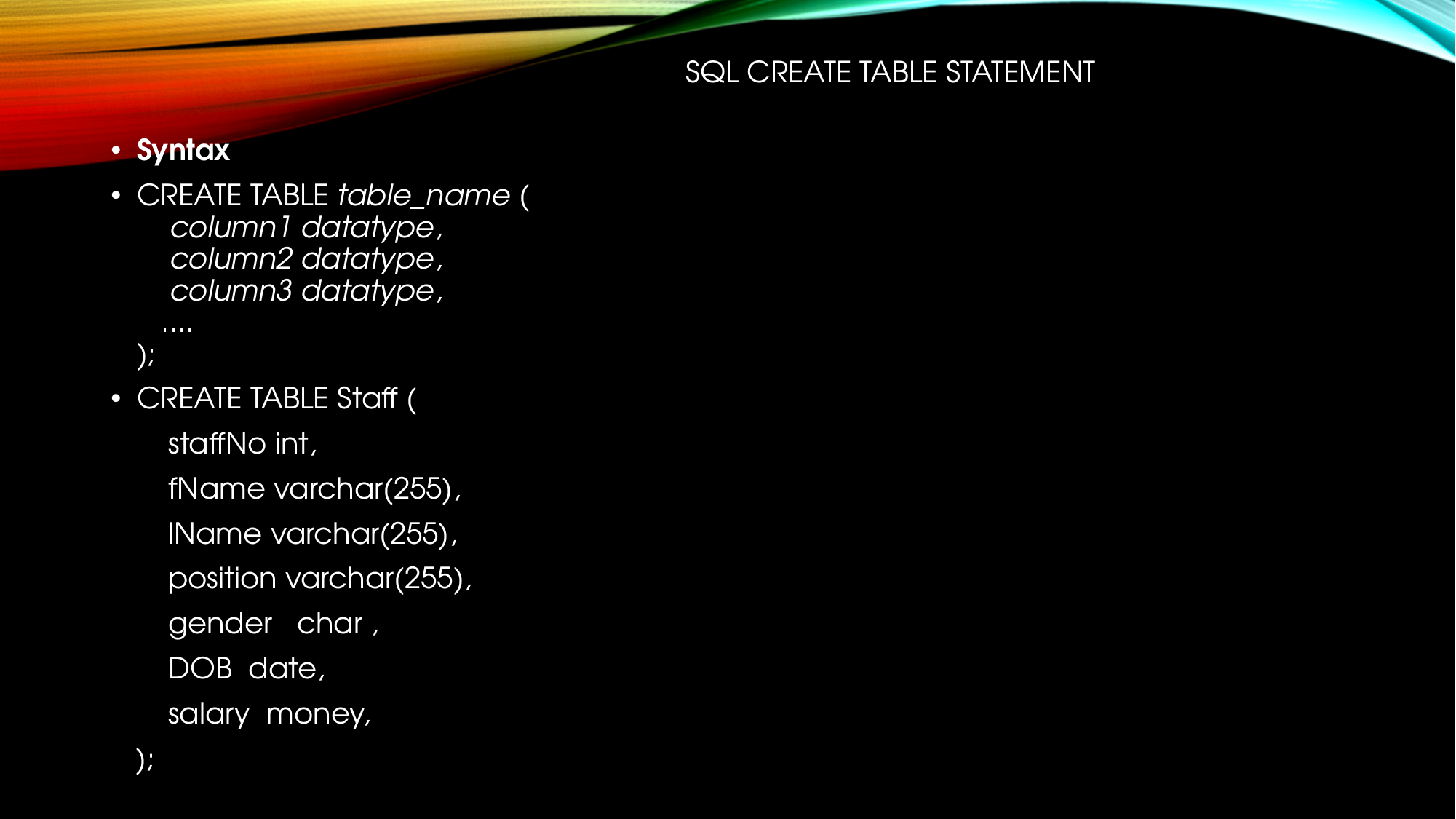

# SQL CREATE TABLE Statement
Syntax
CREATE TABLE table_name (
    column1 datatype,
    column2 datatype,
    column3 datatype,
   ....
);
CREATE TABLE Staff (
       staffNo int,
       fName varchar(255),
       lName varchar(255),
       position varchar(255),
       gender   char ,
       DOB  date,
       salary  money,
   );